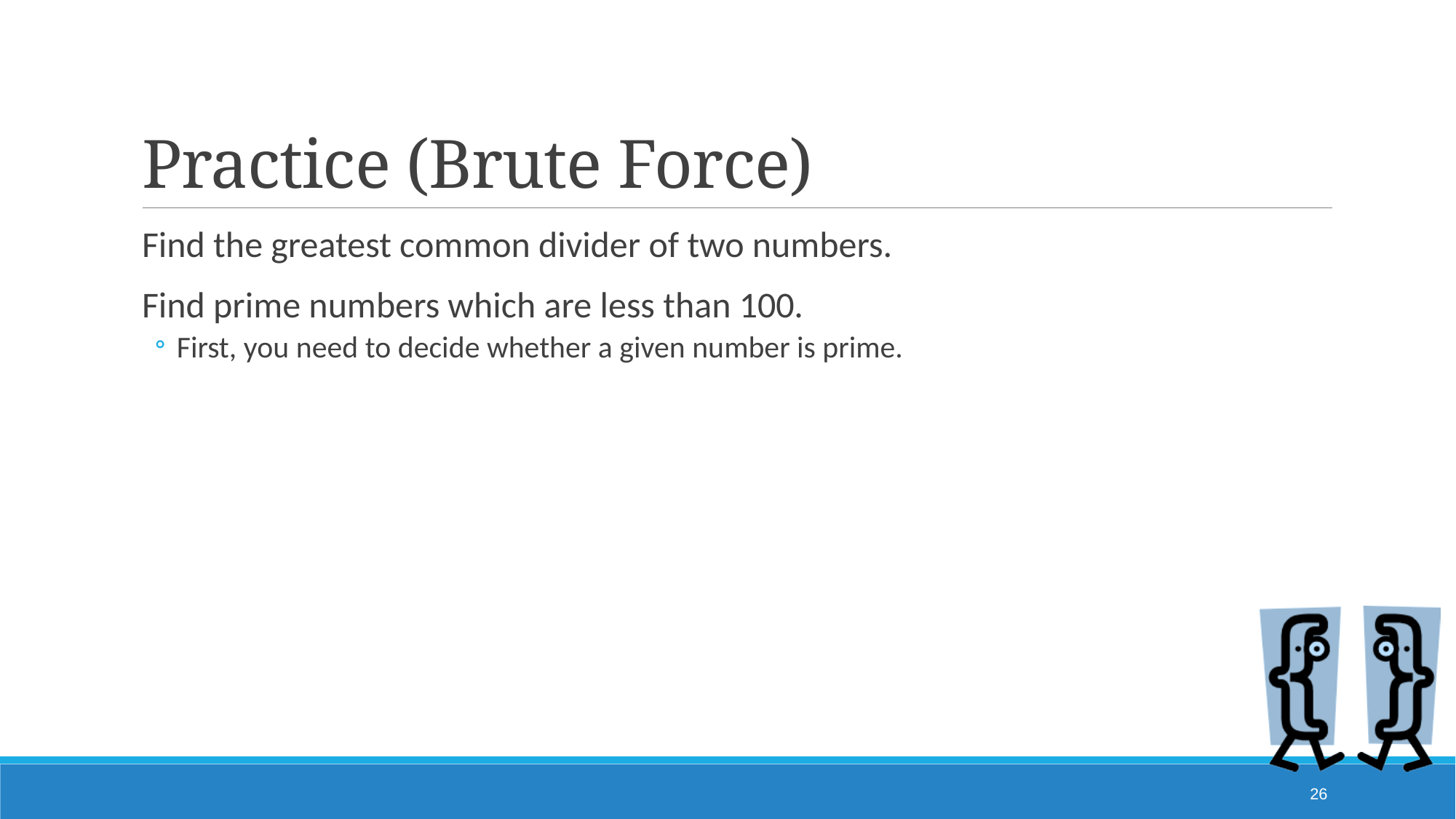

# Practice (Brute Force)
Find the greatest common divider of two numbers.
Find prime numbers which are less than 100.
First, you need to decide whether a given number is prime.
26